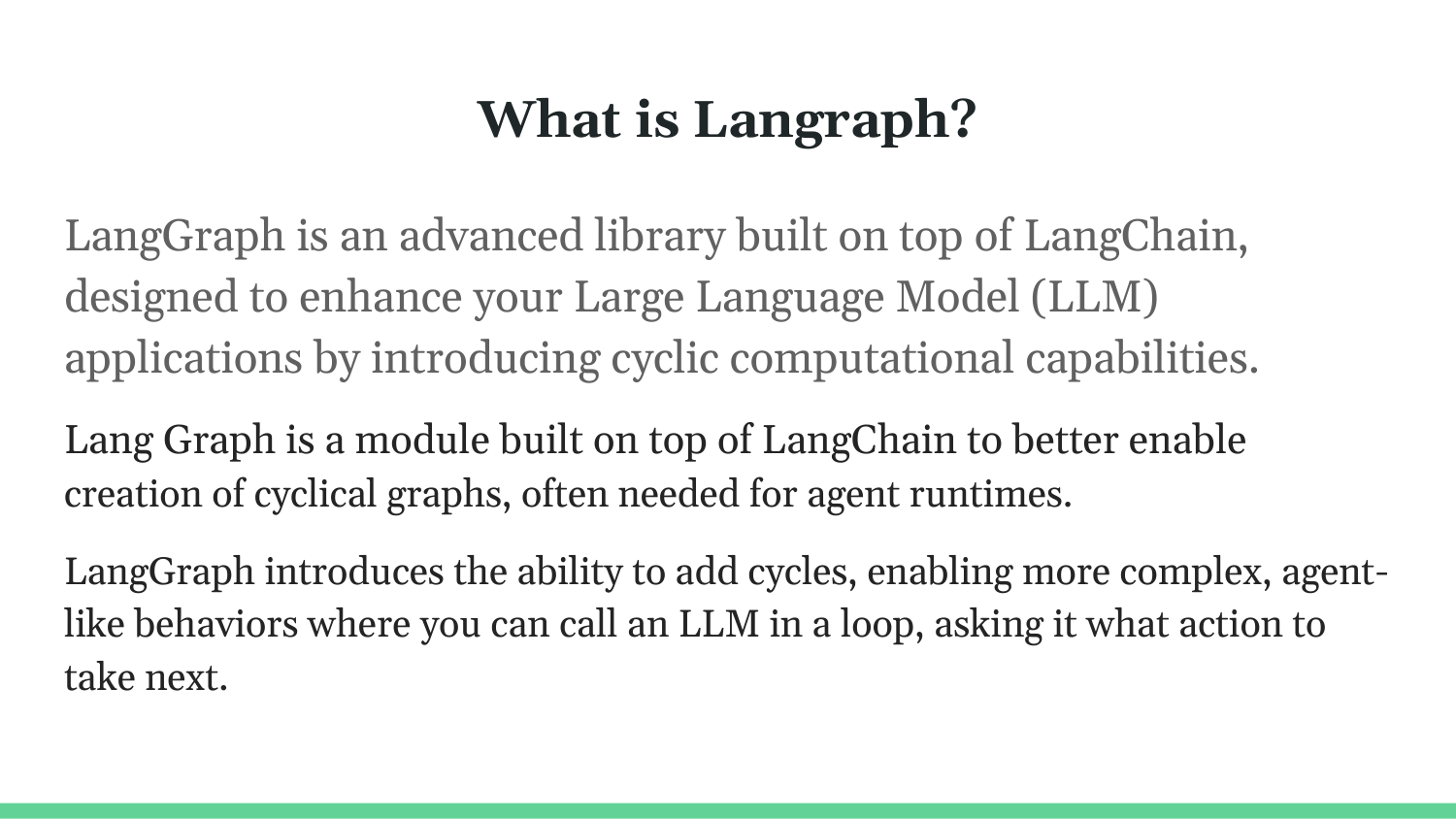

# What is Langraph?
LangGraph is an advanced library built on top of LangChain, designed to enhance your Large Language Model (LLM) applications by introducing cyclic computational capabilities.
Lang Graph is a module built on top of LangChain to better enable creation of cyclical graphs, often needed for agent runtimes.
LangGraph introduces the ability to add cycles, enabling more complex, agent-like behaviors where you can call an LLM in a loop, asking it what action to take next.